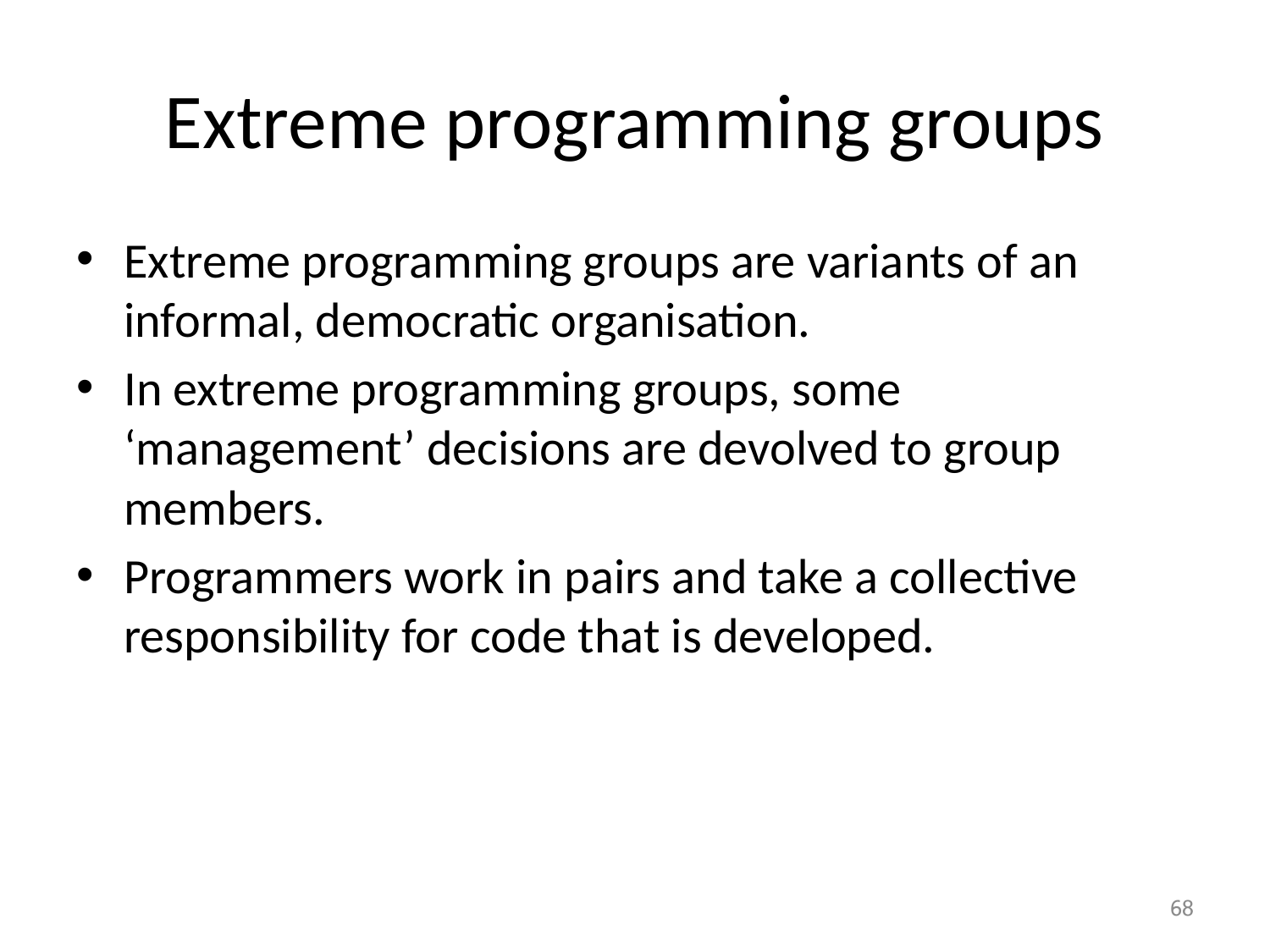

# Extreme programming groups
Extreme programming groups are variants of an informal, democratic organisation.
In extreme programming groups, some ‘management’ decisions are devolved to group members.
Programmers work in pairs and take a collective responsibility for code that is developed.
68